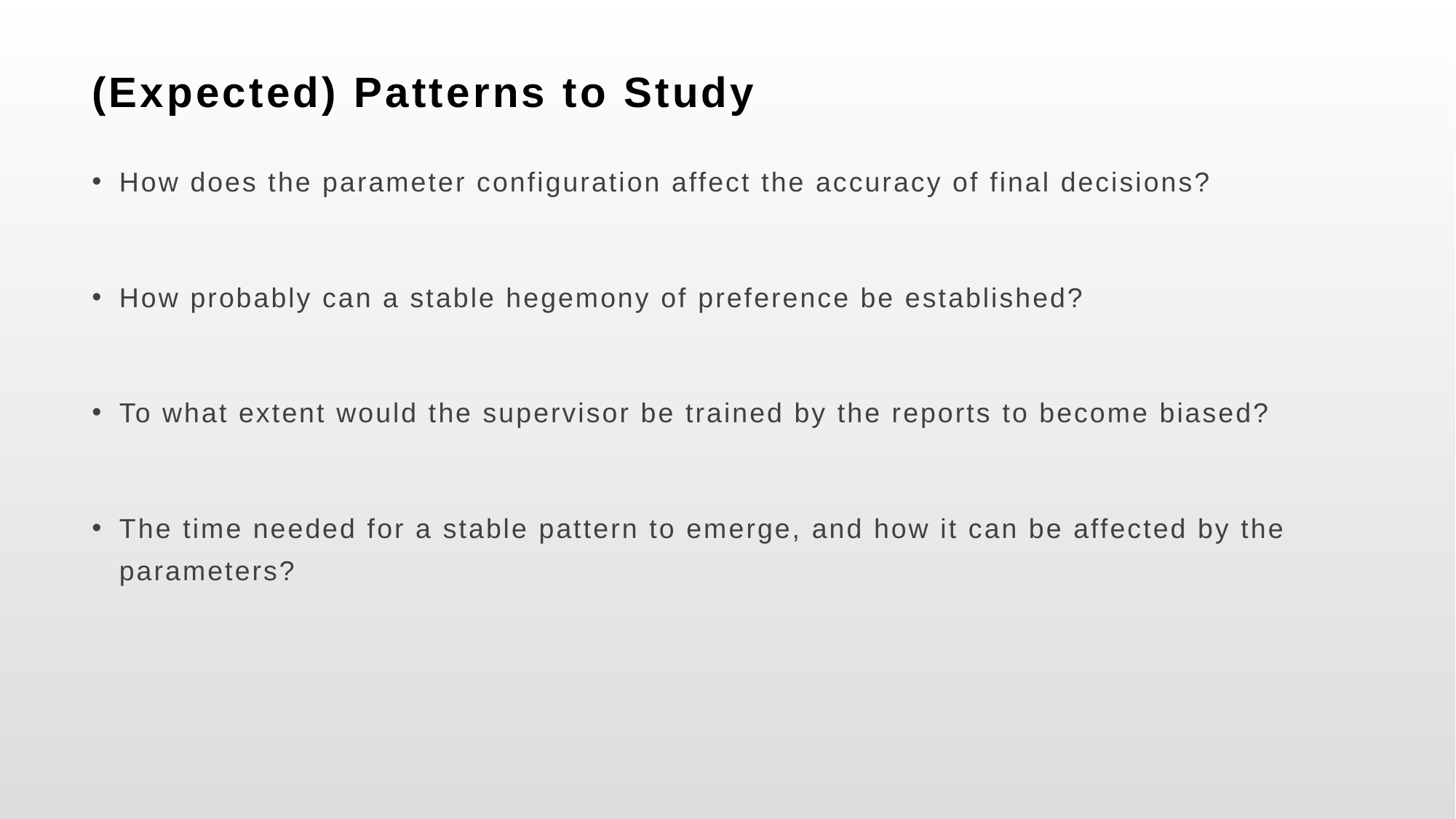

# (Expected) Patterns to Study
How does the parameter configuration affect the accuracy of final decisions?

How probably can a stable hegemony of preference be established?

To what extent would the supervisor be trained by the reports to become biased?

The time needed for a stable pattern to emerge, and how it can be affected by the parameters?